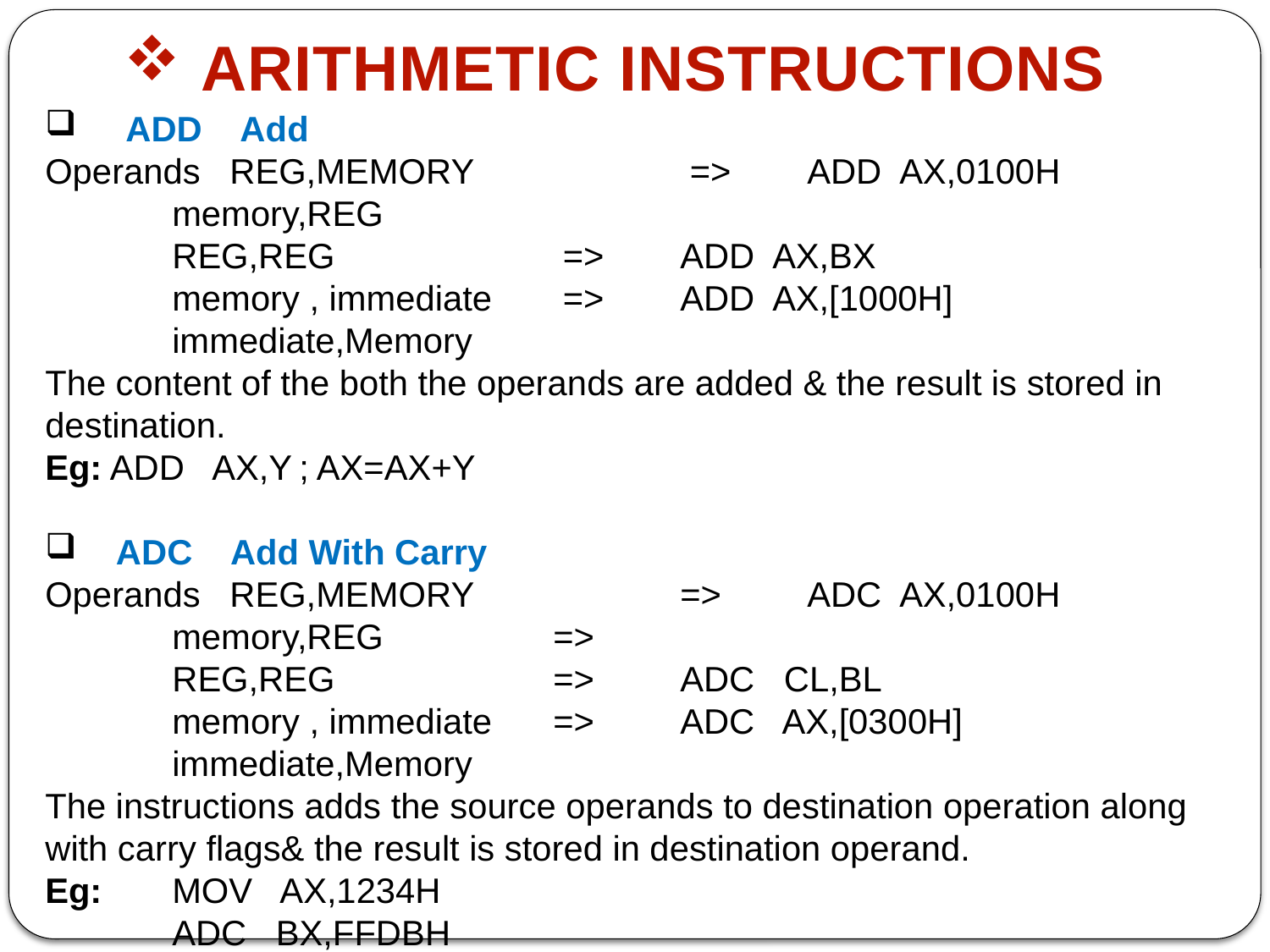

ARITHMETIC INSTRUCTIONS
     ADD    Add
Operands   REG,MEMORY		 =>	ADD  AX,0100H
	memory,REG
	REG,REG		 =>	ADD  AX,BX
	memory , immediate	 =>	ADD  AX,[1000H]
	immediate,Memory
The content of the both the operands are added & the result is stored in destination.
Eg: ADD   AX,Y	; AX=AX+Y

    ADC    Add With Carry
Operands   REG,MEMORY		=>	ADC  AX,0100H
	memory,REG		=>
	REG,REG		=> 	ADC   CL,BL
	memory , immediate	=>	ADC   AX,[0300H]
	immediate,Memory
The instructions adds the source operands to destination operation along with carry flags& the result is stored in destination operand.
Eg:  	MOV   AX,1234H
	ADC   BX,FFDBH